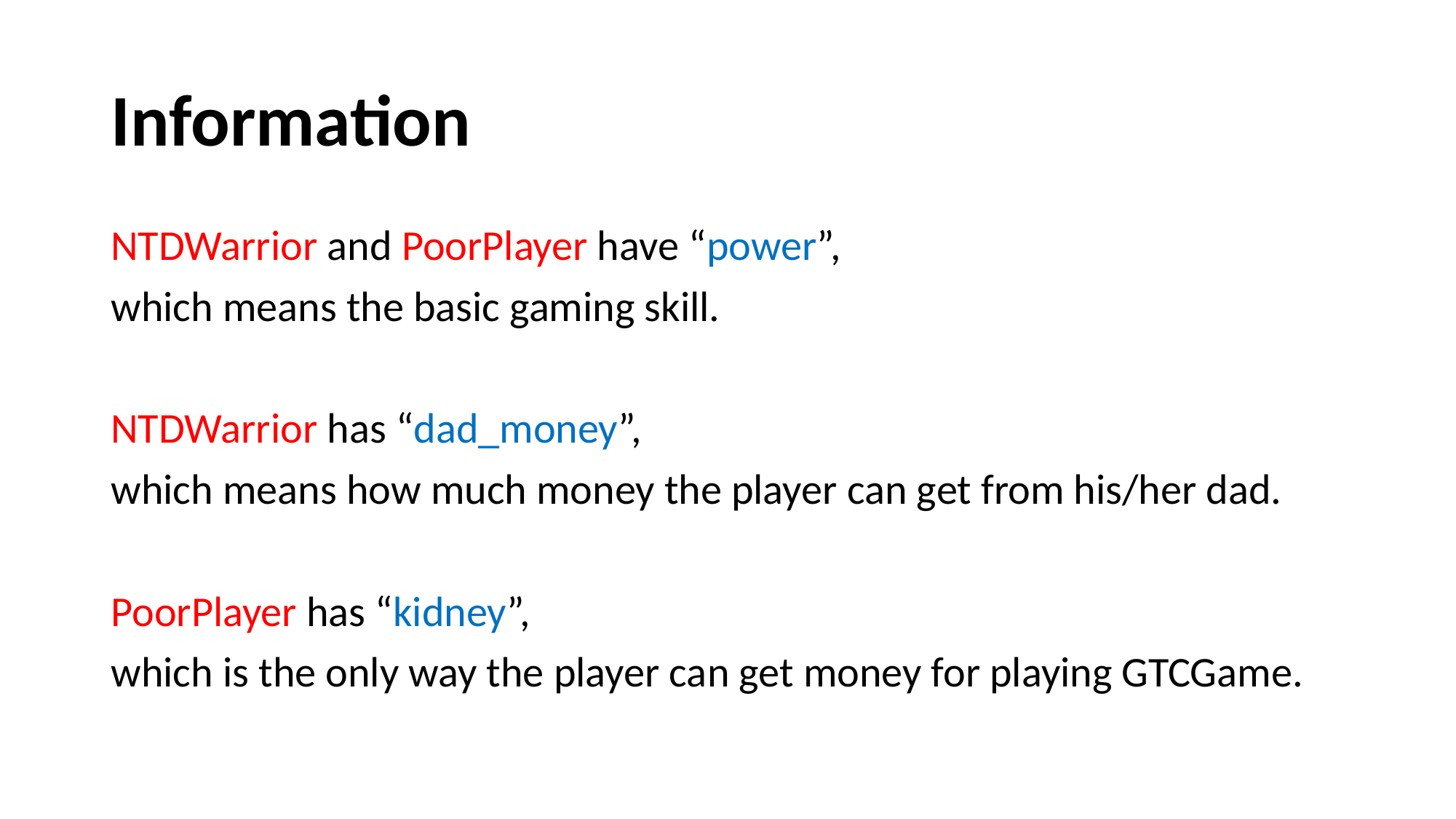

# Information
NTDWarrior and PoorPlayer have “power”,
which means the basic gaming skill.

NTDWarrior has “dad_money”,
which means how much money the player can get from his/her dad.

PoorPlayer has “kidney”,
which is the only way the player can get money for playing GTCGame.